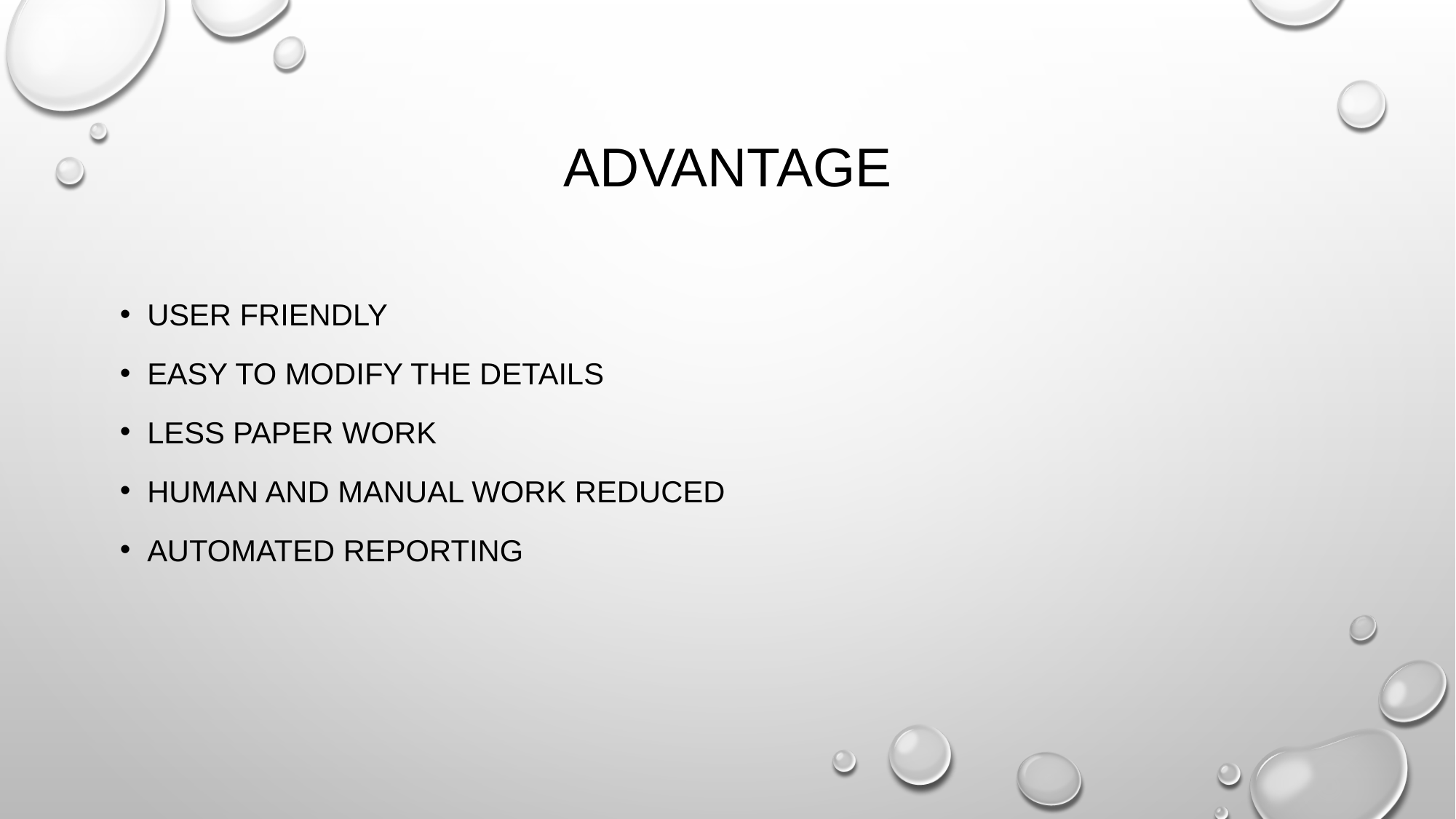

# ADVANTAGE
User friendly
Easy to modify the details
Less paper work
Human and manual work reduced
Automated reporting